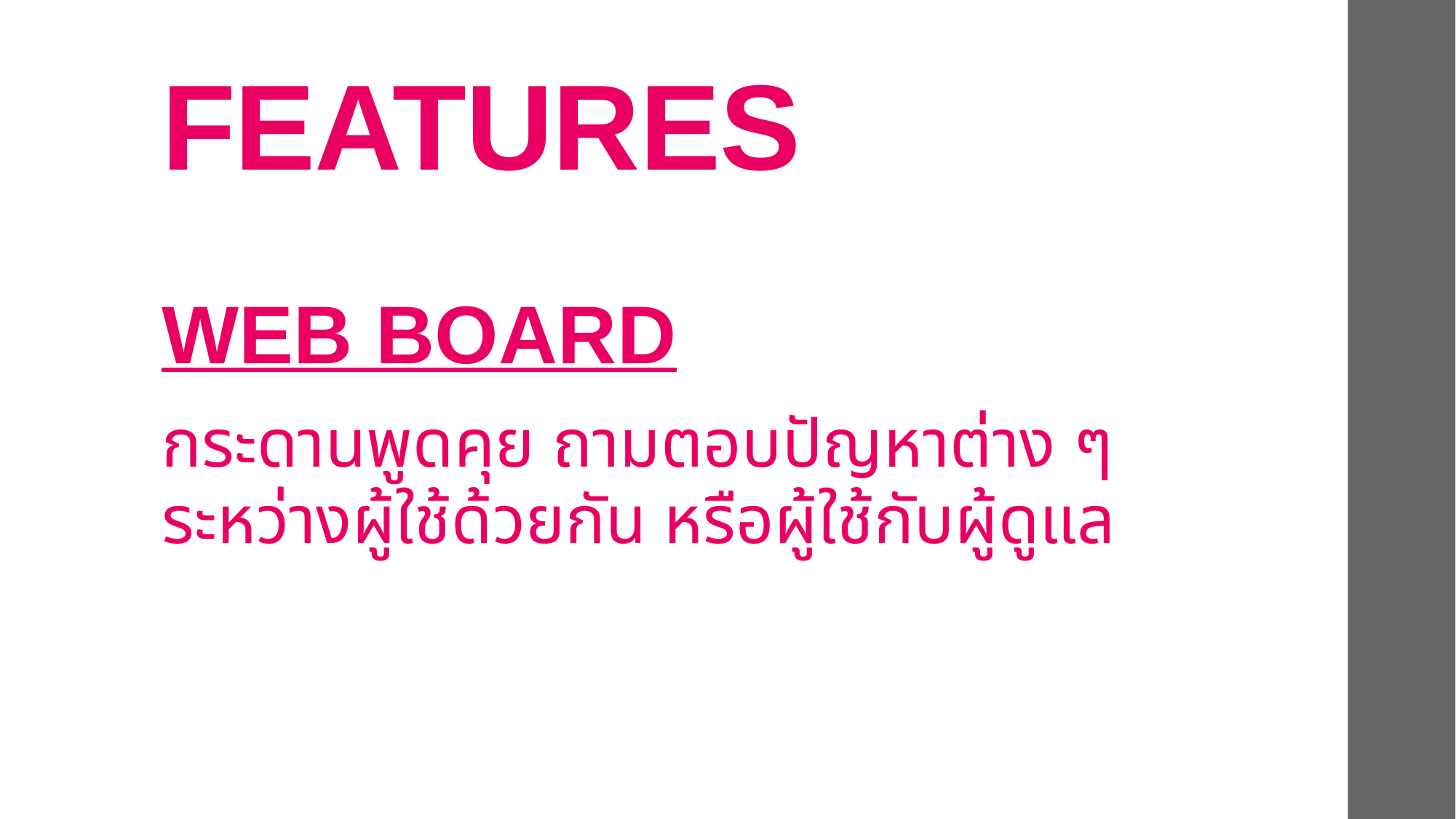

# FEATURES
WEB BOARD
กระดานพูดคุย ถามตอบปัญหาต่าง ๆ ระหว่างผู้ใช้ด้วยกัน หรือผู้ใช้กับผู้ดูแล